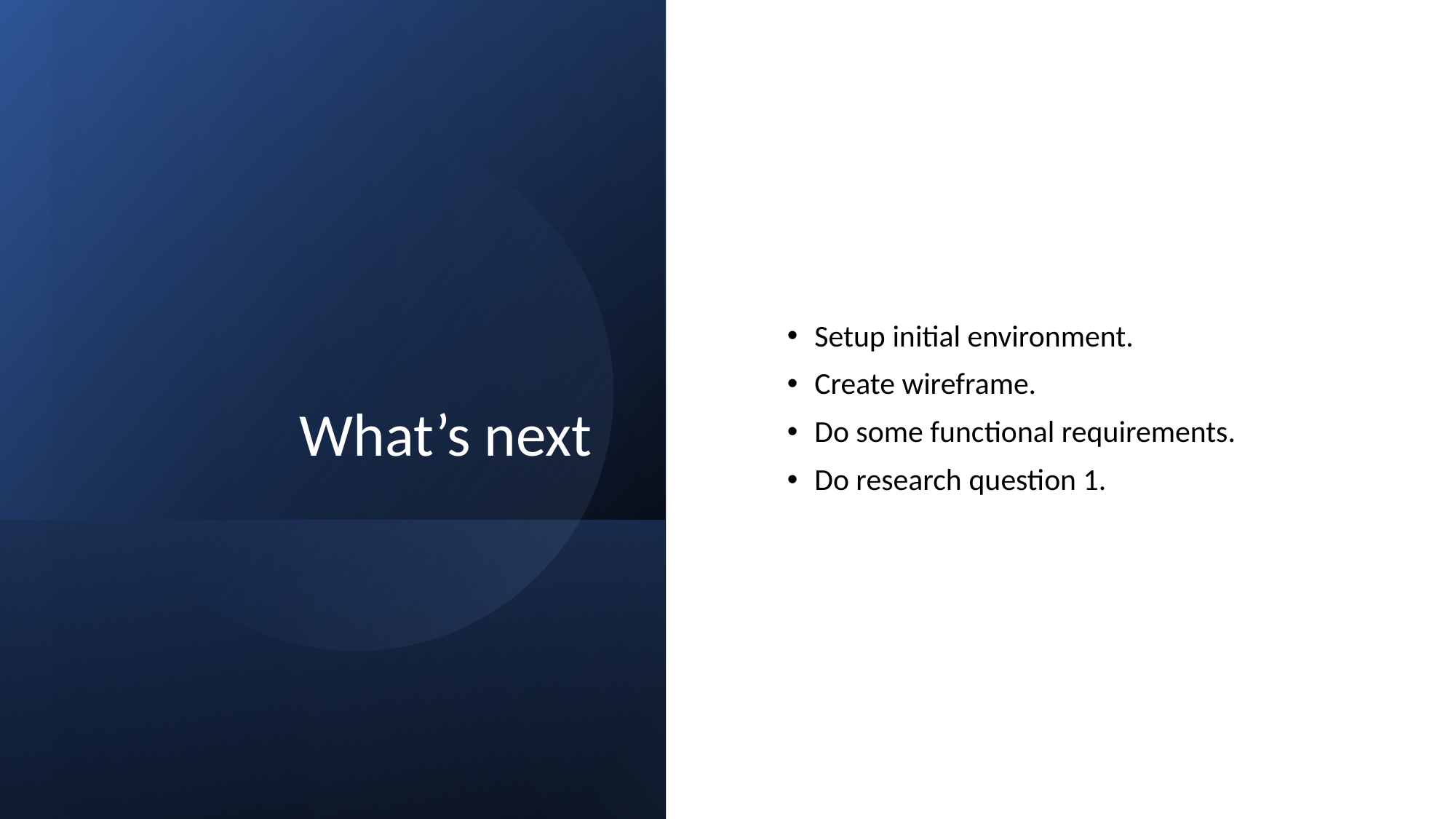

# What’s next

Setup initial environment.
Create wireframe.
Do some functional requirements.
Do research question 1.